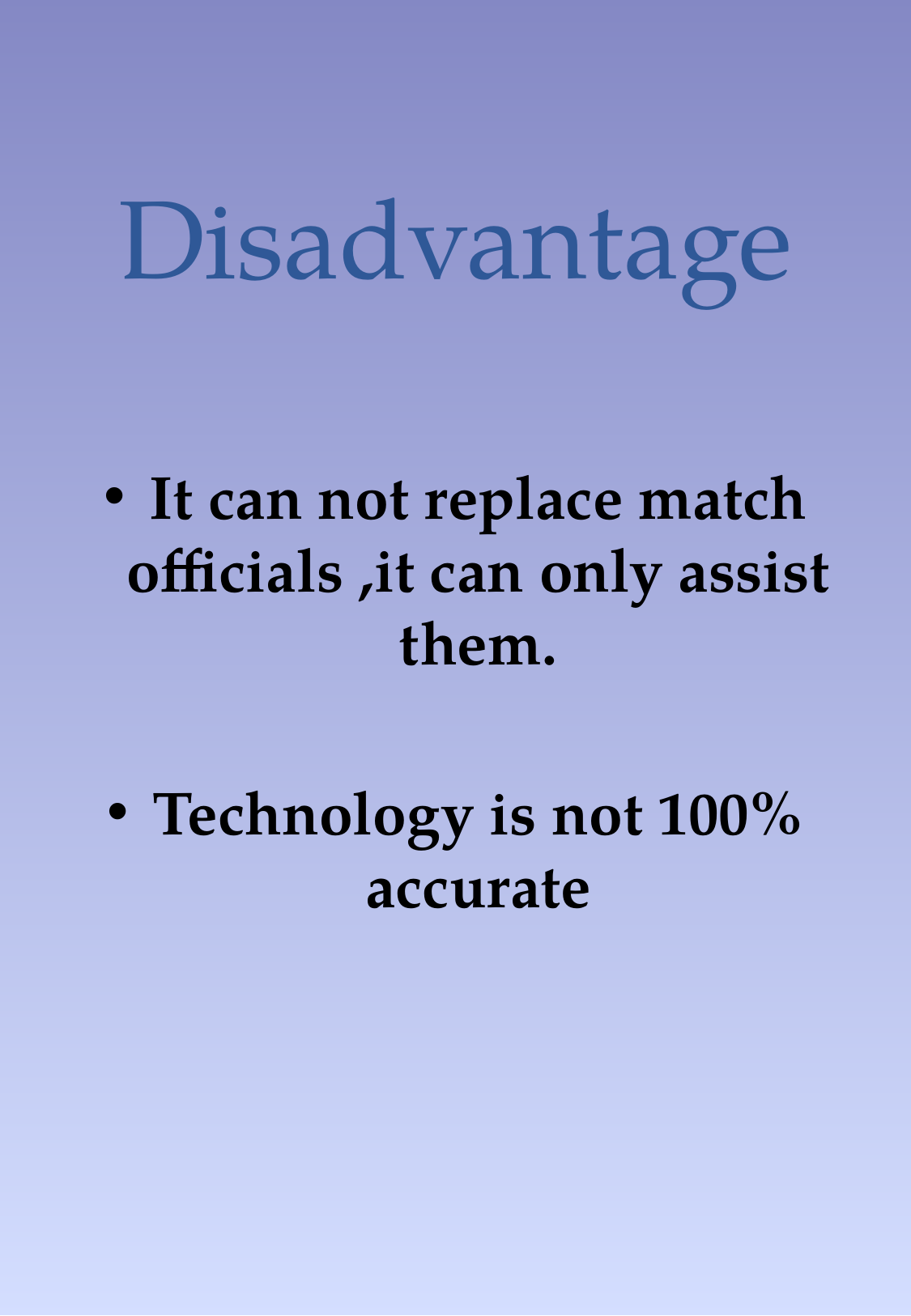

# Disadvantage
It can not replace match officials ,it can only assist them.

Technology is not 100% accurate